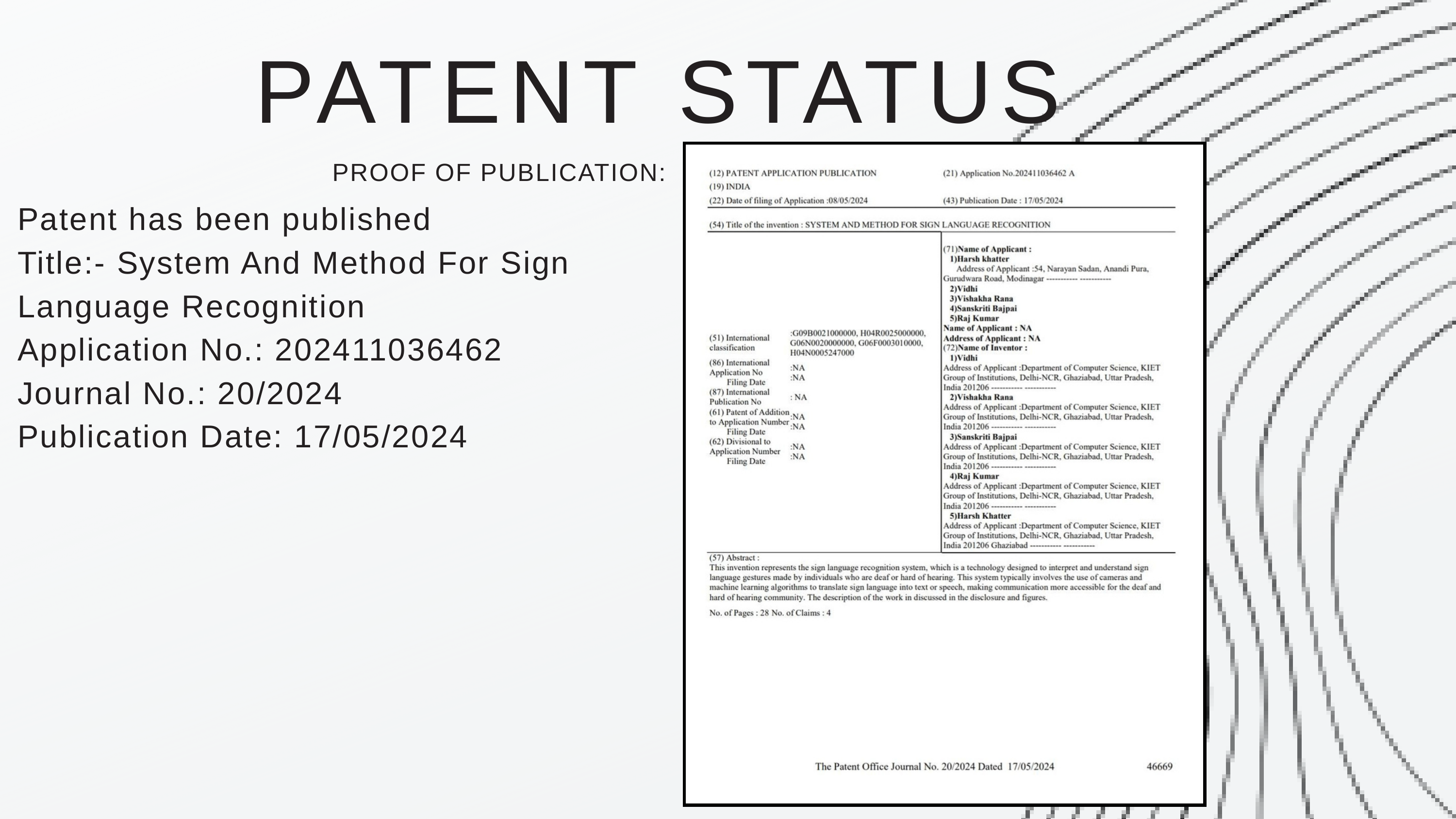

PATENT STATUS

PROOF OF PUBLICATION:
Patent has been published
Title:- System And Method For Sign Language Recognition
Application No.: 202411036462
Journal No.: 20/2024
Publication Date: 17/05/2024